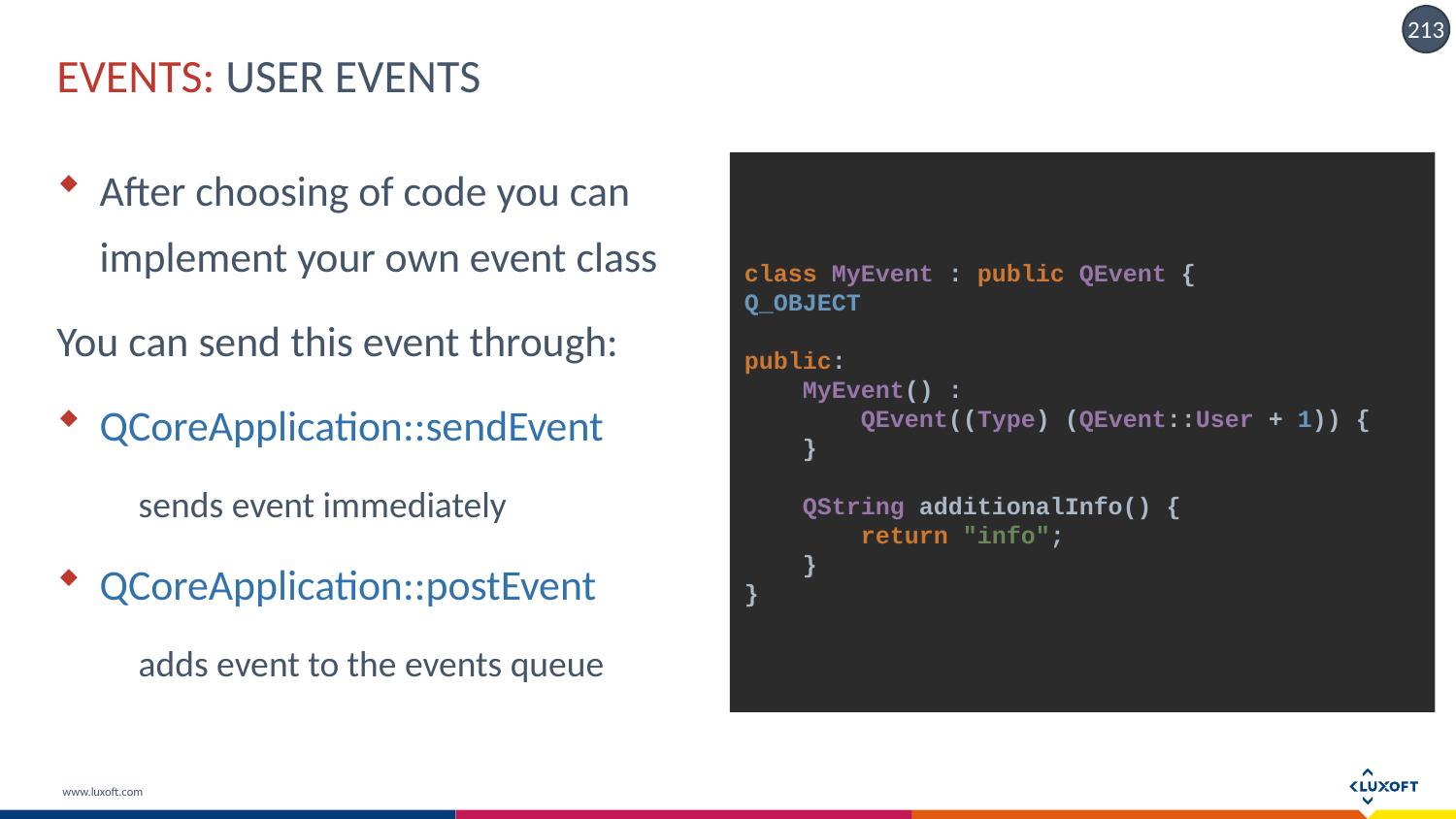

# EVENTS: USER EVENTS
After choosing of code you can implement your own event class
You can send this event through:
QCoreApplication::sendEvent
sends event immediately
QCoreApplication::postEvent
adds event to the events queue

class MyEvent : public QEvent {
Q_OBJECT
public:
    MyEvent() :
        QEvent((Type) (QEvent::User + 1)) {
    }

    QString additionalInfo() {
        return "info";
    }
}